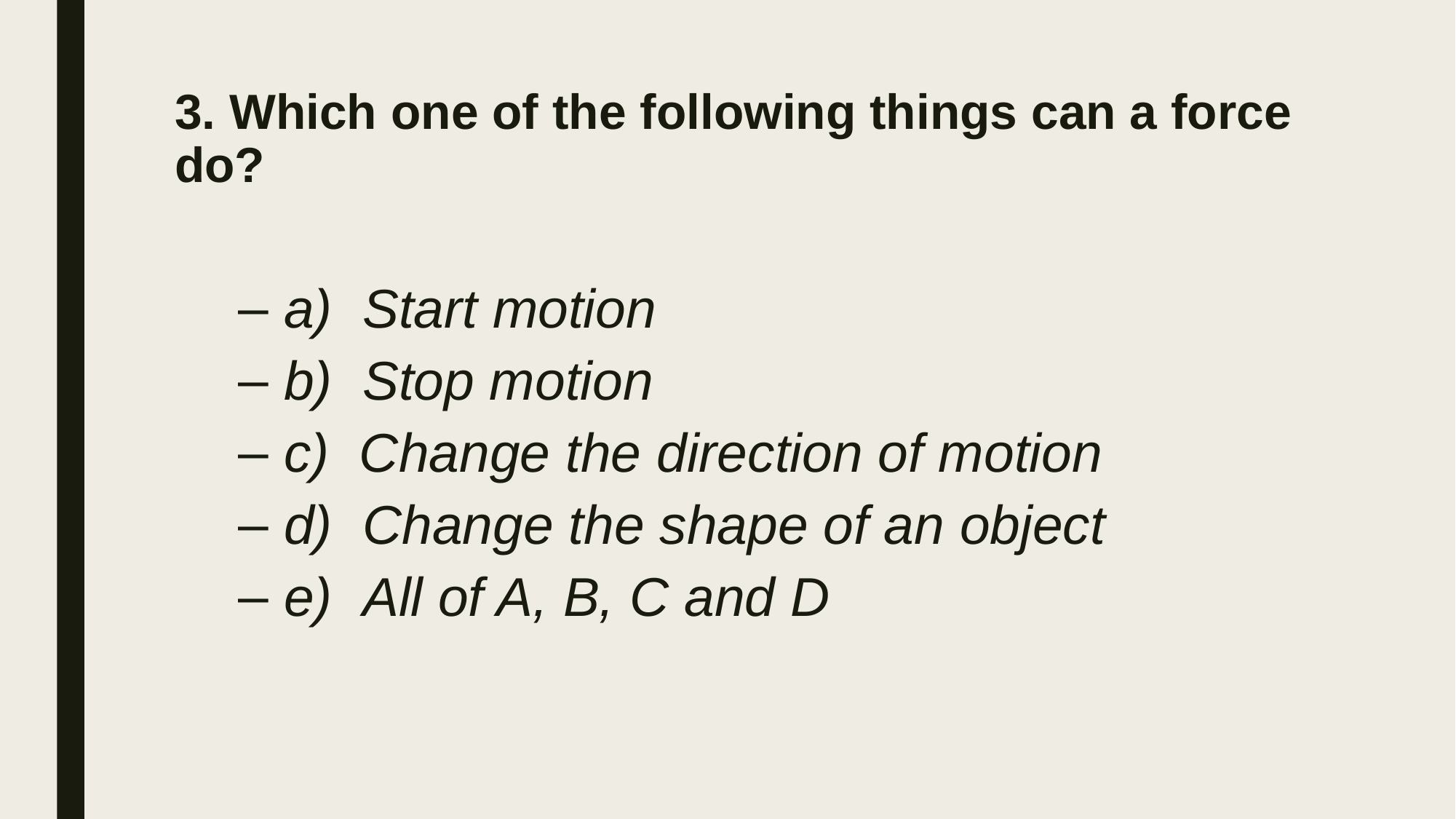

# 3. Which one of the following things can a force do?
a)  Start motion
b)  Stop motion
c)  Change the direction of motion
d)  Change the shape of an object
e)  All of A, B, C and D